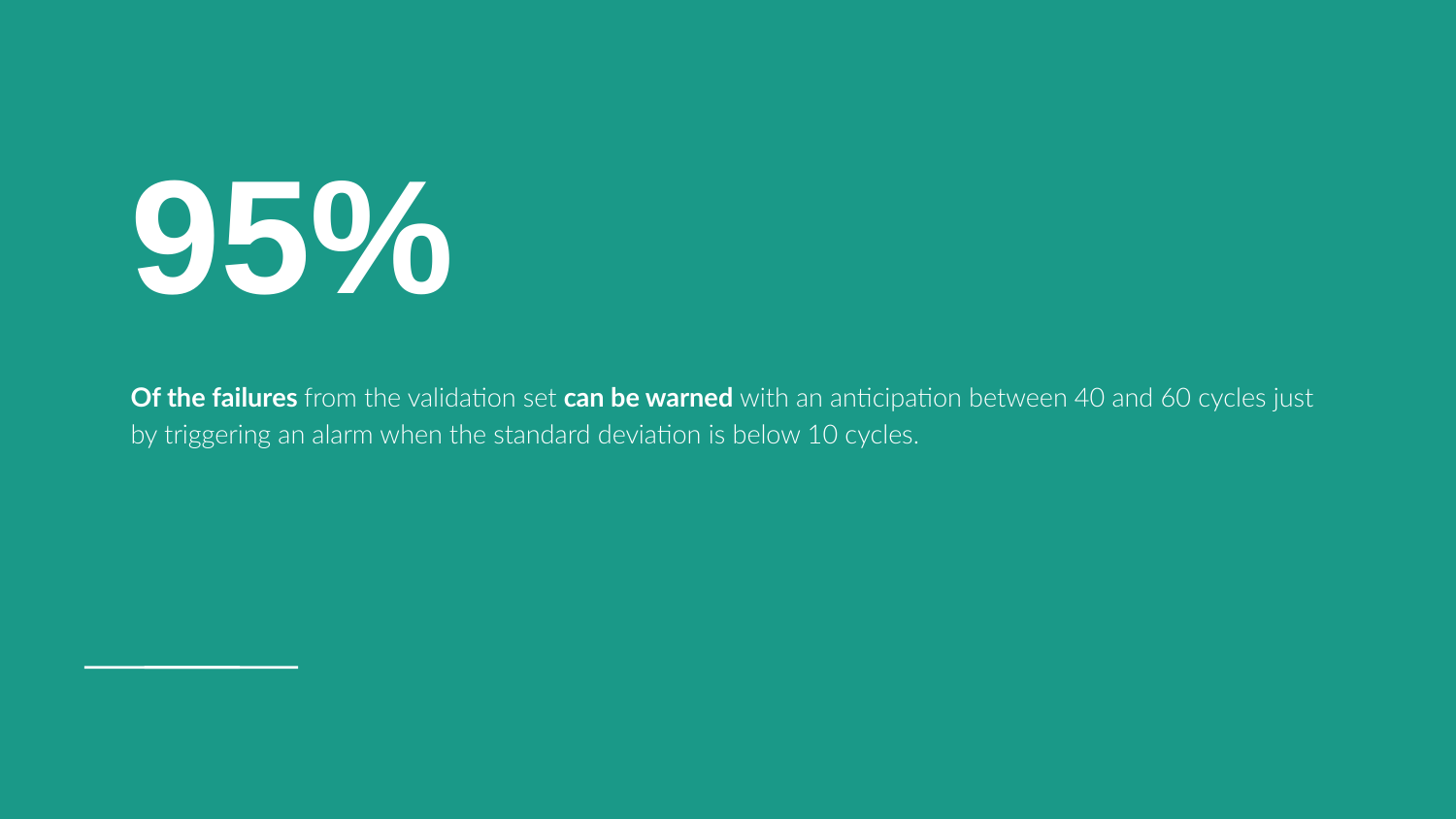

# 95%
Of the failures from the validation set can be warned with an anticipation between 40 and 60 cycles just by triggering an alarm when the standard deviation is below 10 cycles.